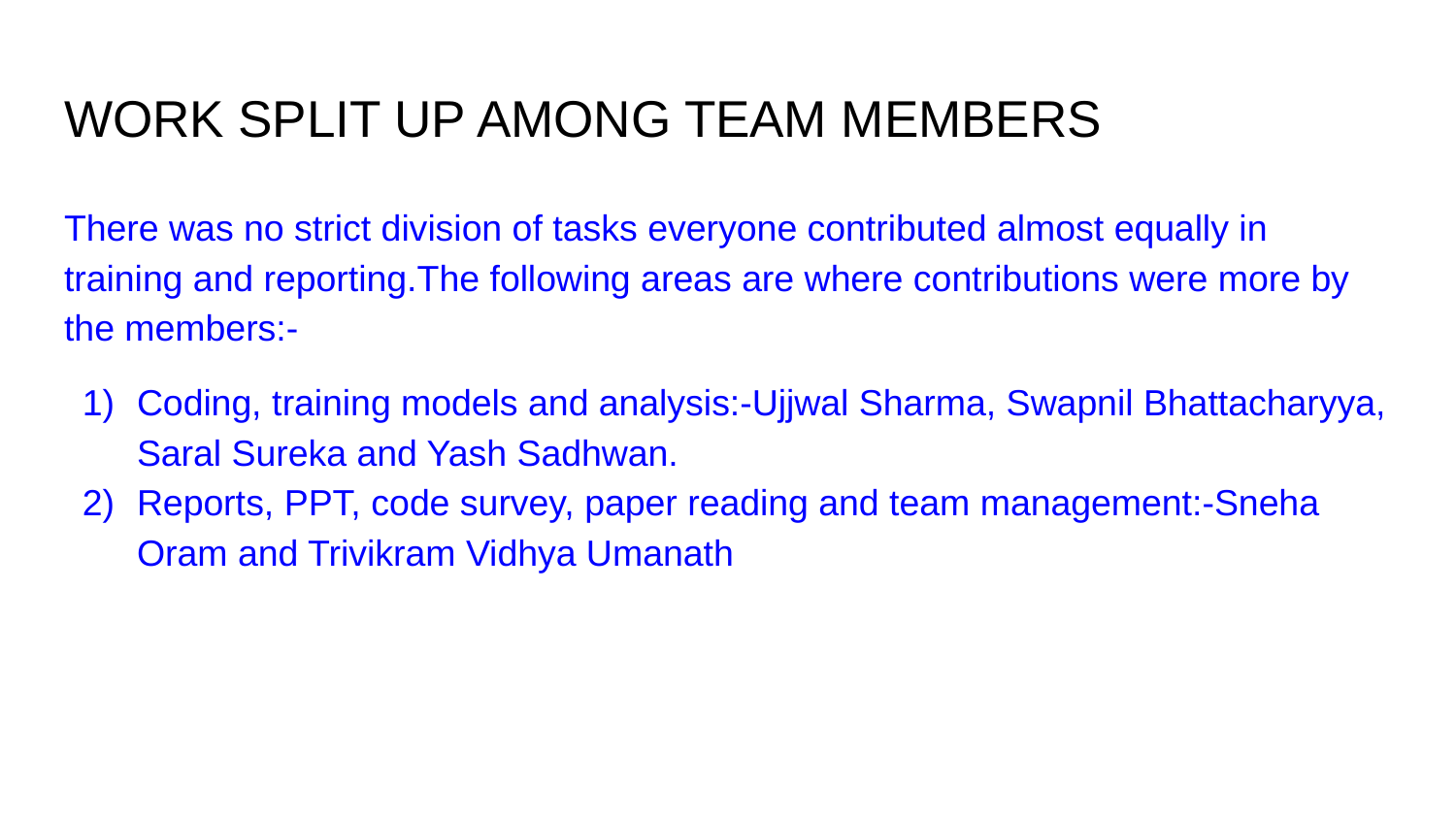

# WORK SPLIT UP AMONG TEAM MEMBERS
There was no strict division of tasks everyone contributed almost equally in training and reporting.The following areas are where contributions were more by the members:-
Coding, training models and analysis:-Ujjwal Sharma, Swapnil Bhattacharyya, Saral Sureka and Yash Sadhwan.
Reports, PPT, code survey, paper reading and team management:-Sneha Oram and Trivikram Vidhya Umanath